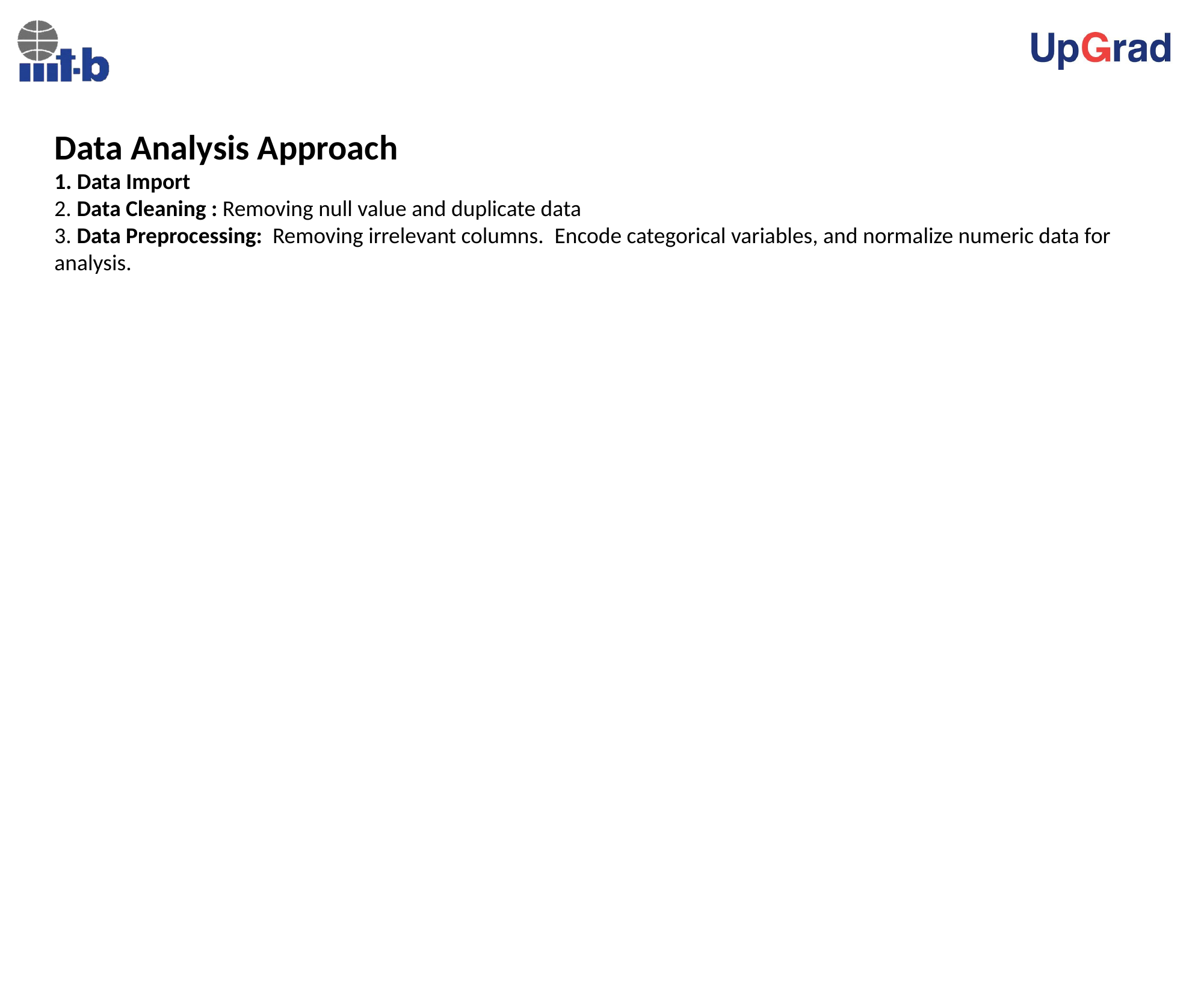

Data Analysis Approach
1. Data Import
2. Data Cleaning : Removing null value and duplicate data
3. Data Preprocessing:  Removing irrelevant columns.  Encode categorical variables, and normalize numeric data for analysis.